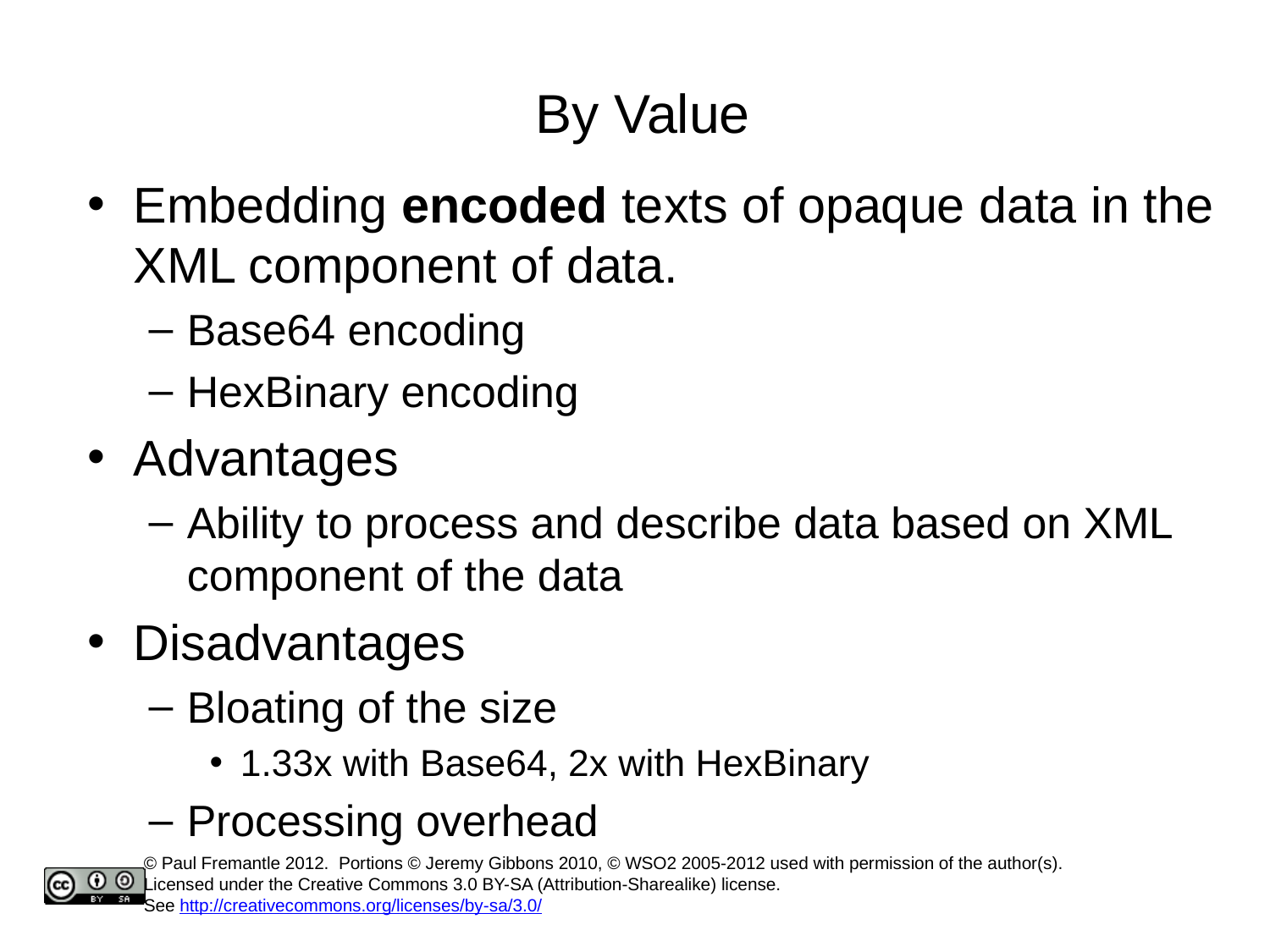

# By Value
Embedding encoded texts of opaque data in the XML component of data.
Base64 encoding
HexBinary encoding
Advantages
Ability to process and describe data based on XML component of the data
Disadvantages
Bloating of the size
1.33x with Base64, 2x with HexBinary
Processing overhead